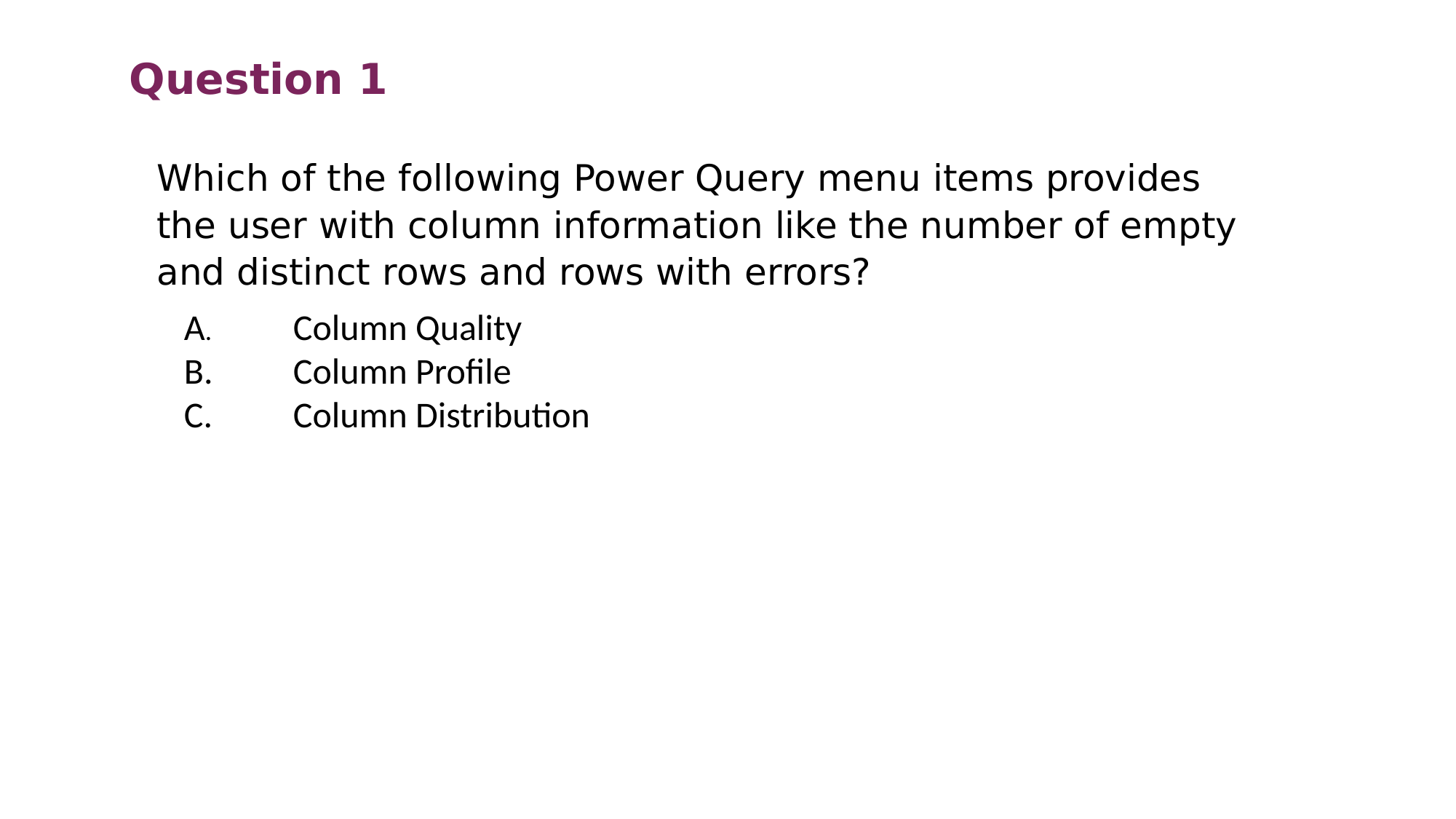

Question 1
Which of the following Power Query menu items provides the user with column information like the number of empty and distinct rows and rows with errors?
A.	Column Quality
B.	Column Profile
C.	Column Distribution